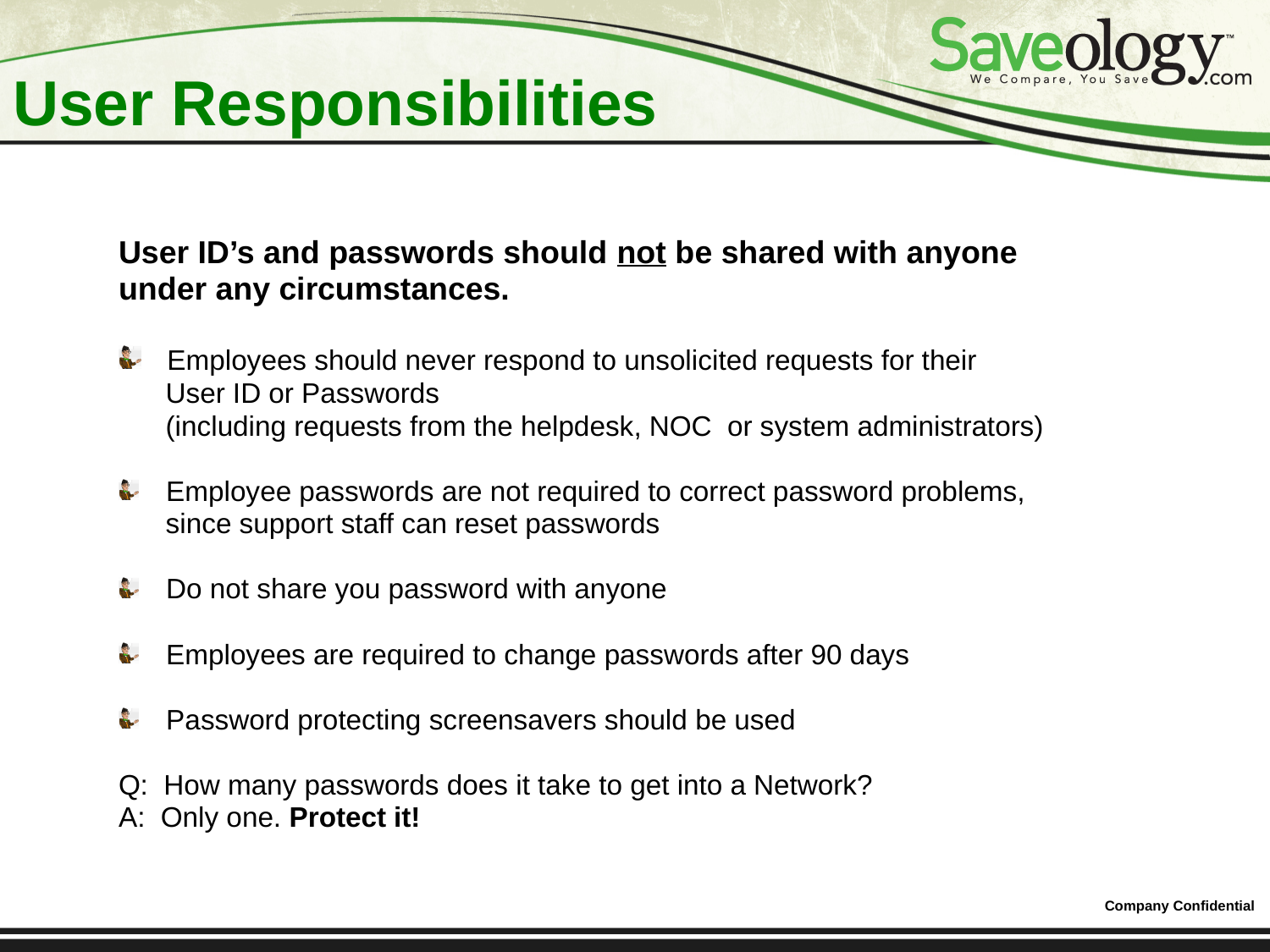

# User Responsibilities
User ID’s and passwords should not be shared with anyone
under any circumstances.

 Employees should never respond to unsolicited requests for their
      User ID or Passwords
      (including requests from the helpdesk, NOC  or system administrators)

 Employee passwords are not required to correct password problems,
      since support staff can reset passwords

 Do not share you password with anyone

 Employees are required to change passwords after 90 days

 Password protecting screensavers should be used

Q:  How many passwords does it take to get into a Network?
A:  Only one. Protect it!